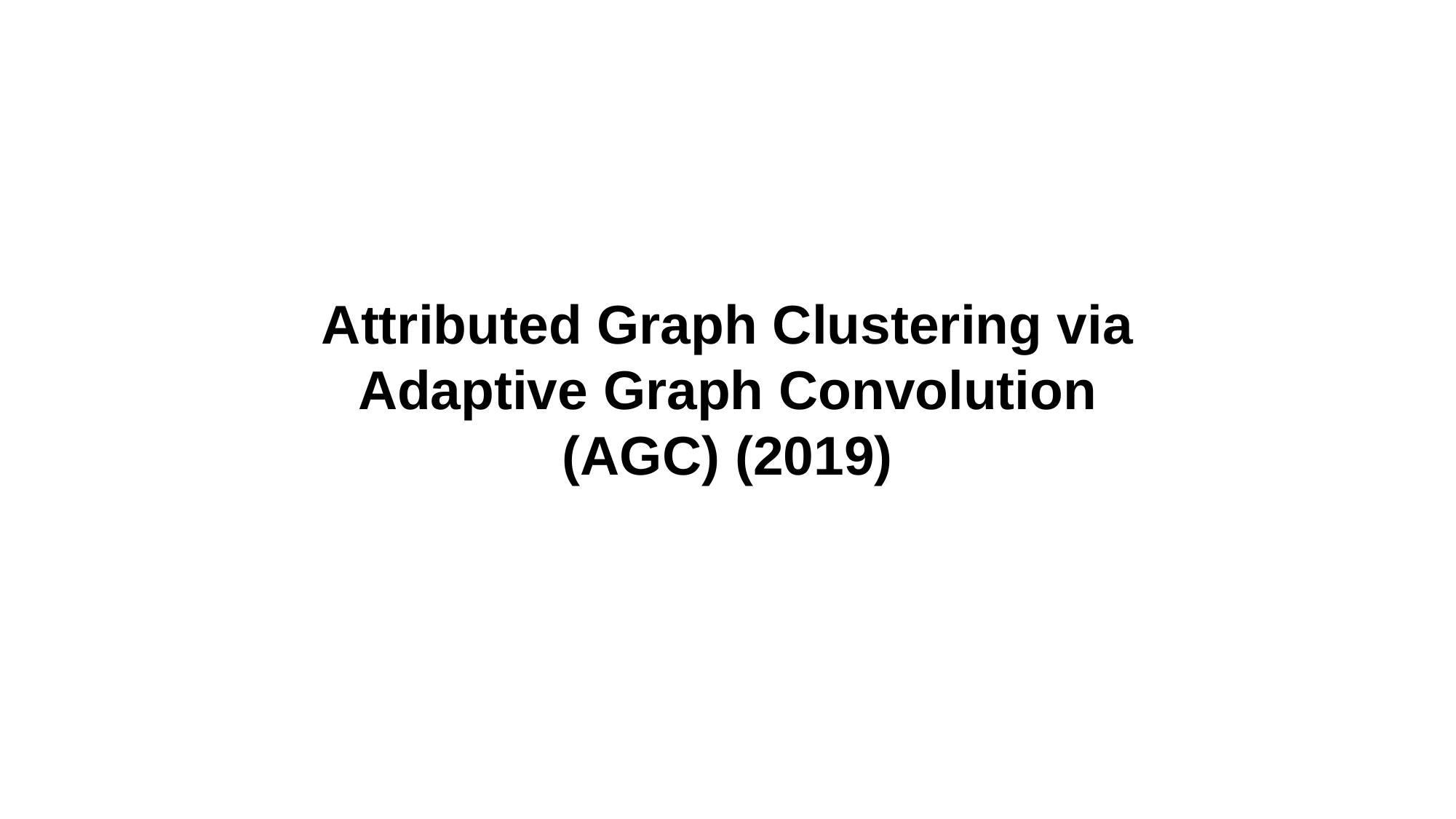

Attributed Graph Clustering via Adaptive Graph Convolution
(AGC) (2019)